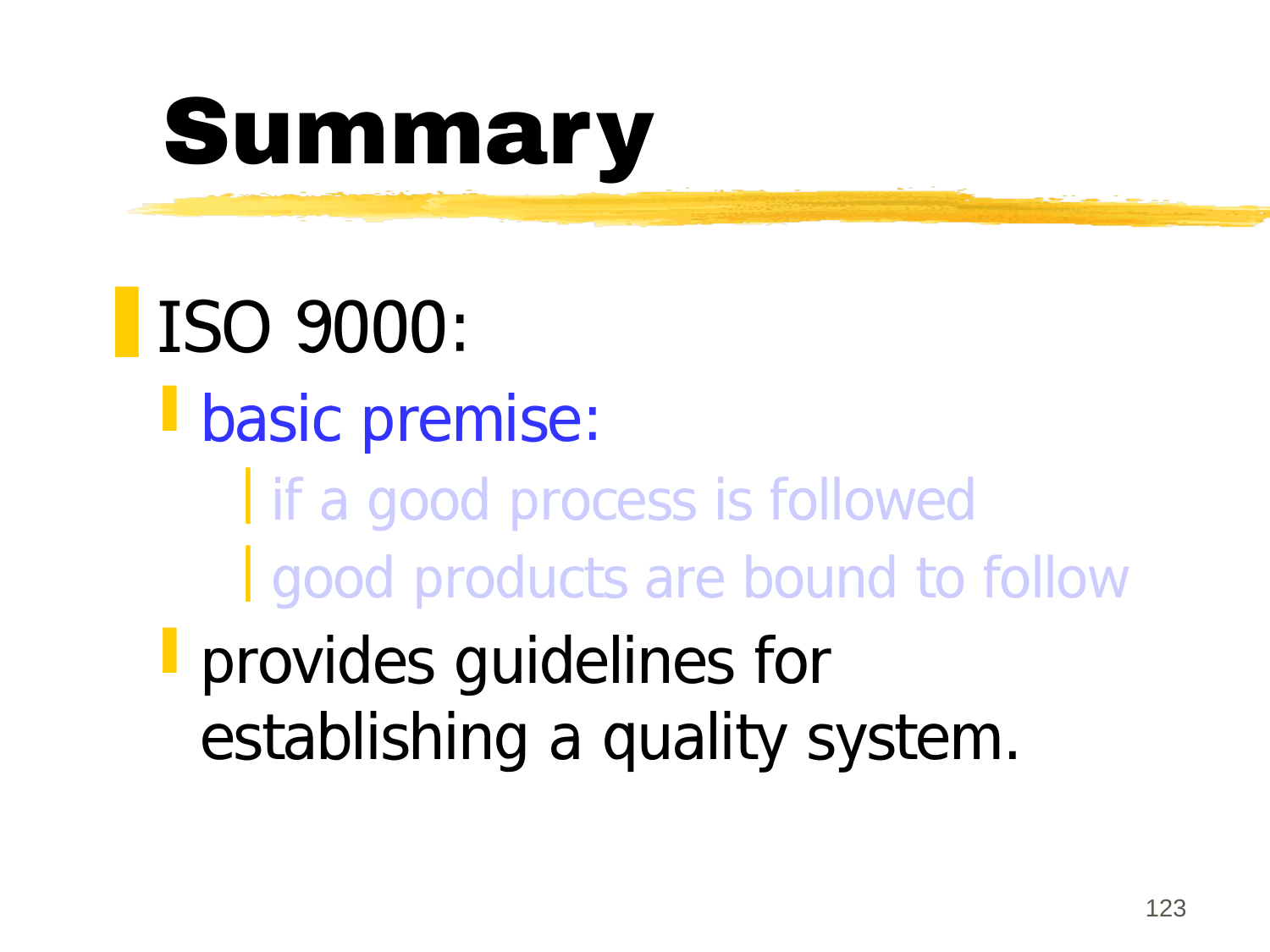

# Summary
ISO 9000:
basic premise:
if a good process is followed
good products are bound to follow
provides guidelines for establishing a quality system.
123